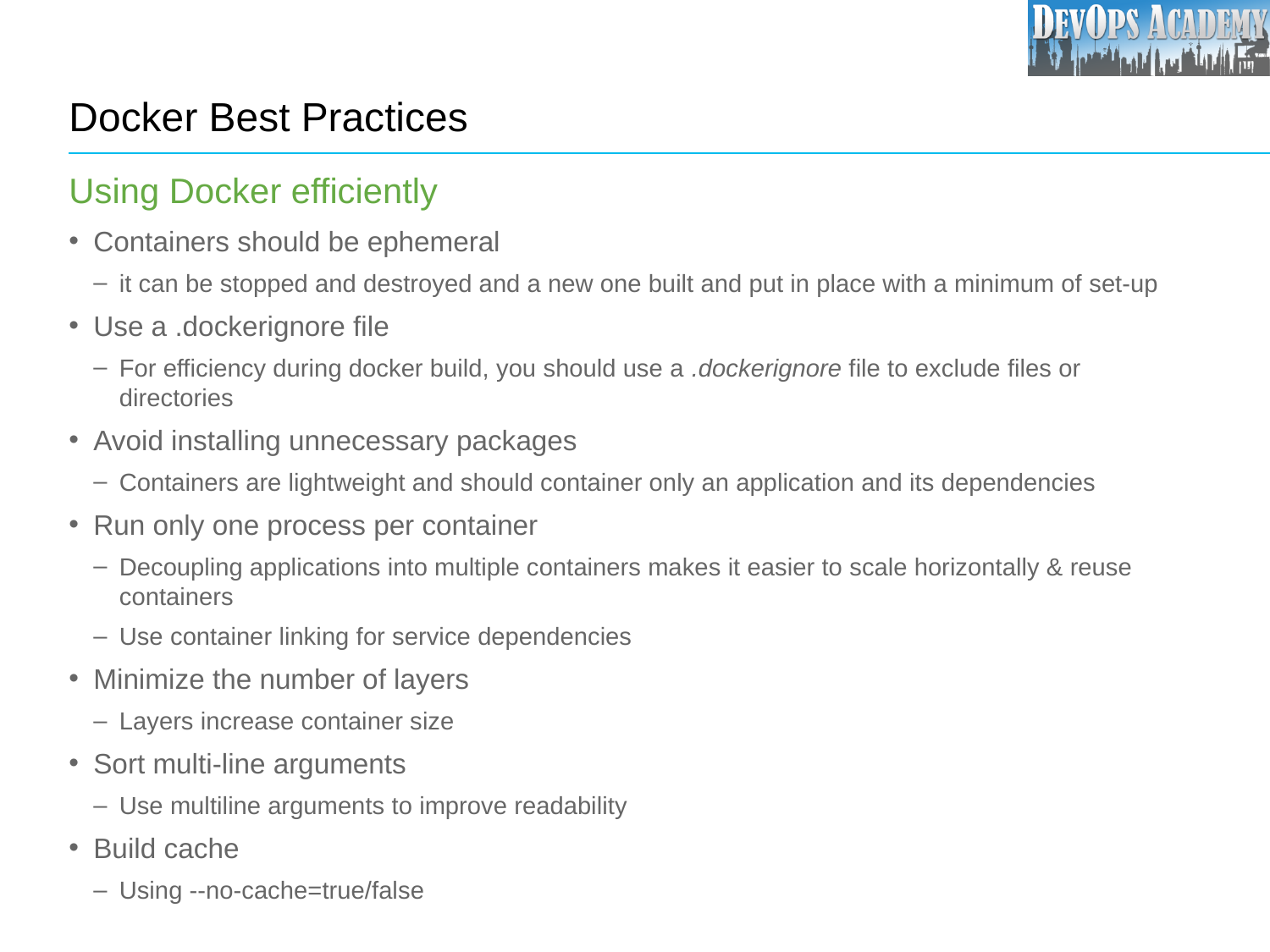

# Docker Best Practices
Using Docker efficiently
Containers should be ephemeral
it can be stopped and destroyed and a new one built and put in place with a minimum of set-up
Use a .dockerignore file
For efficiency during docker build, you should use a .dockerignore file to exclude files or directories
Avoid installing unnecessary packages
Containers are lightweight and should container only an application and its dependencies
Run only one process per container
Decoupling applications into multiple containers makes it easier to scale horizontally & reuse containers
Use container linking for service dependencies
Minimize the number of layers
Layers increase container size
Sort multi-line arguments
Use multiline arguments to improve readability
Build cache
Using --no-cache=true/false